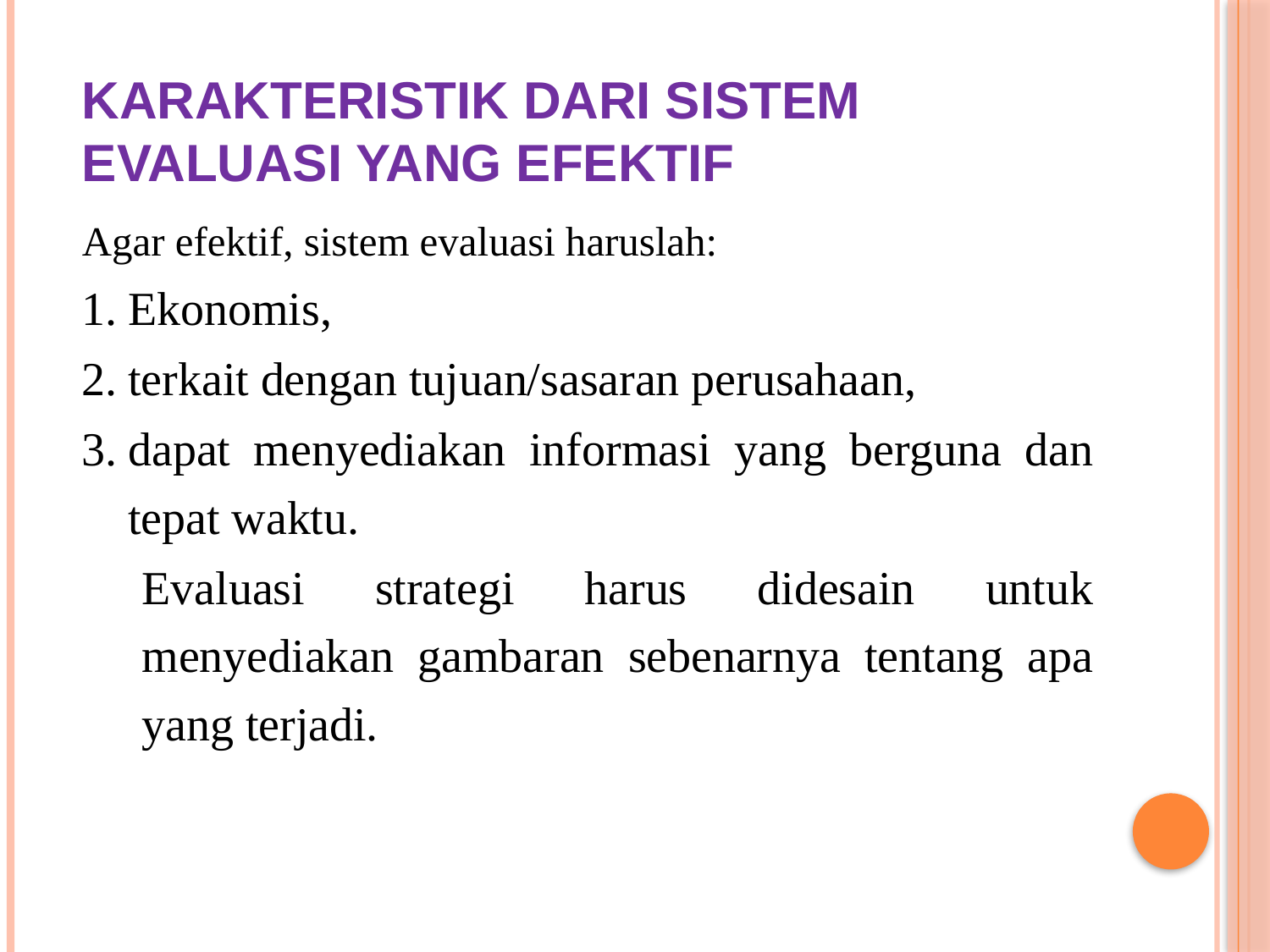

# Karakteristik dari Sistem Evaluasi yang Efektif
Agar efektif, sistem evaluasi haruslah:
Ekonomis,
terkait dengan tujuan/sasaran perusahaan,
dapat menyediakan informasi yang berguna dan tepat waktu.
	Evaluasi strategi harus didesain untuk menyediakan gambaran sebenarnya tentang apa yang terjadi.